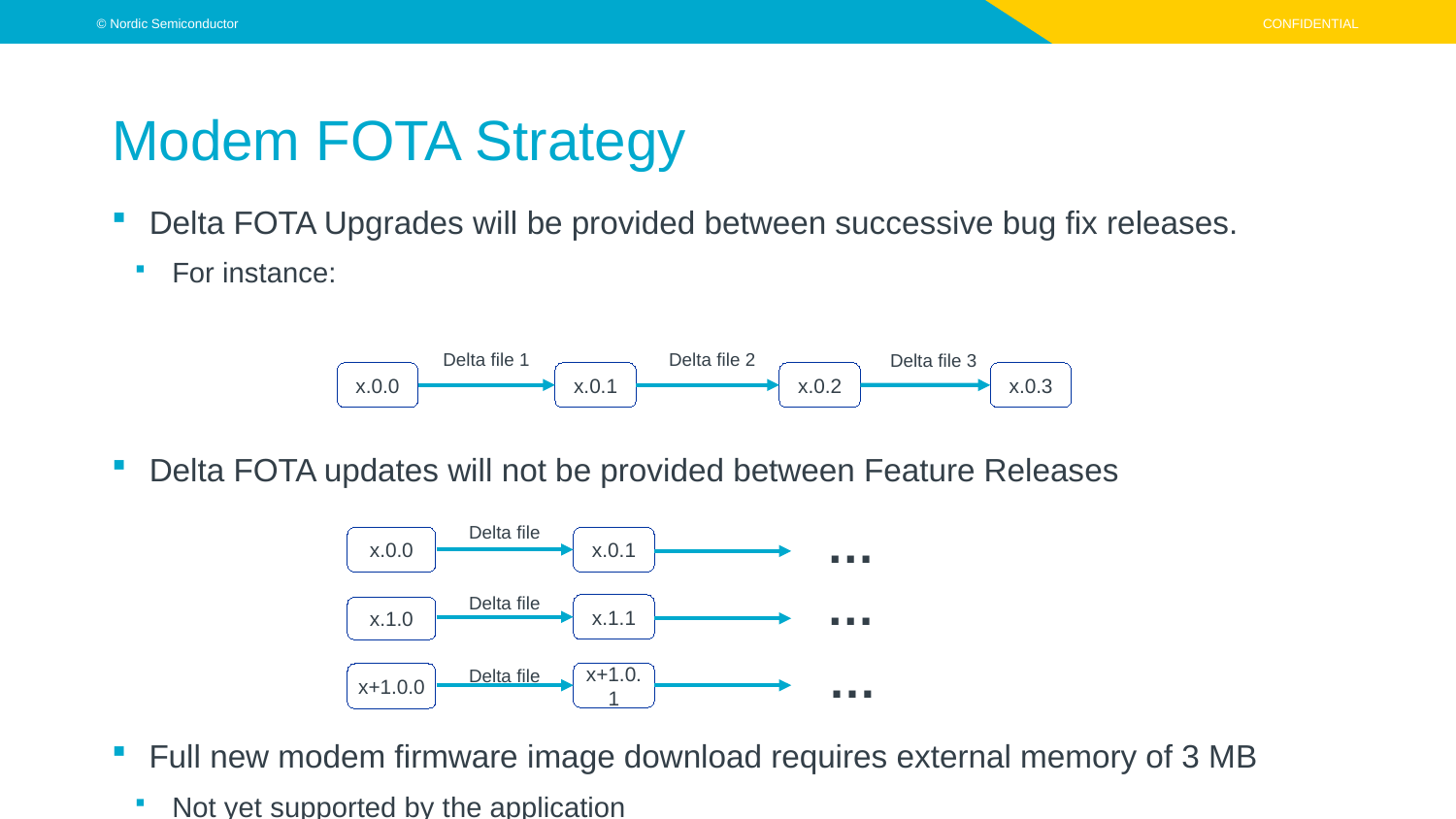

# Modem FOTA Strategy
Delta FOTA Upgrades will be provided between successive bug fix releases.
For instance:

Delta file 2
Delta file 1
Delta file 3
x.0.0
x.0.1
x.0.2
x.0.3
Delta FOTA updates will not be provided between Feature Releases

…
Delta file
x.0.0
x.0.1
…
Delta file
x.1.1
x.1.0
…
Delta file
x+1.0.1
x+1.0.0
Full new modem firmware image download requires external memory of 3 MB
Not yet supported by the application